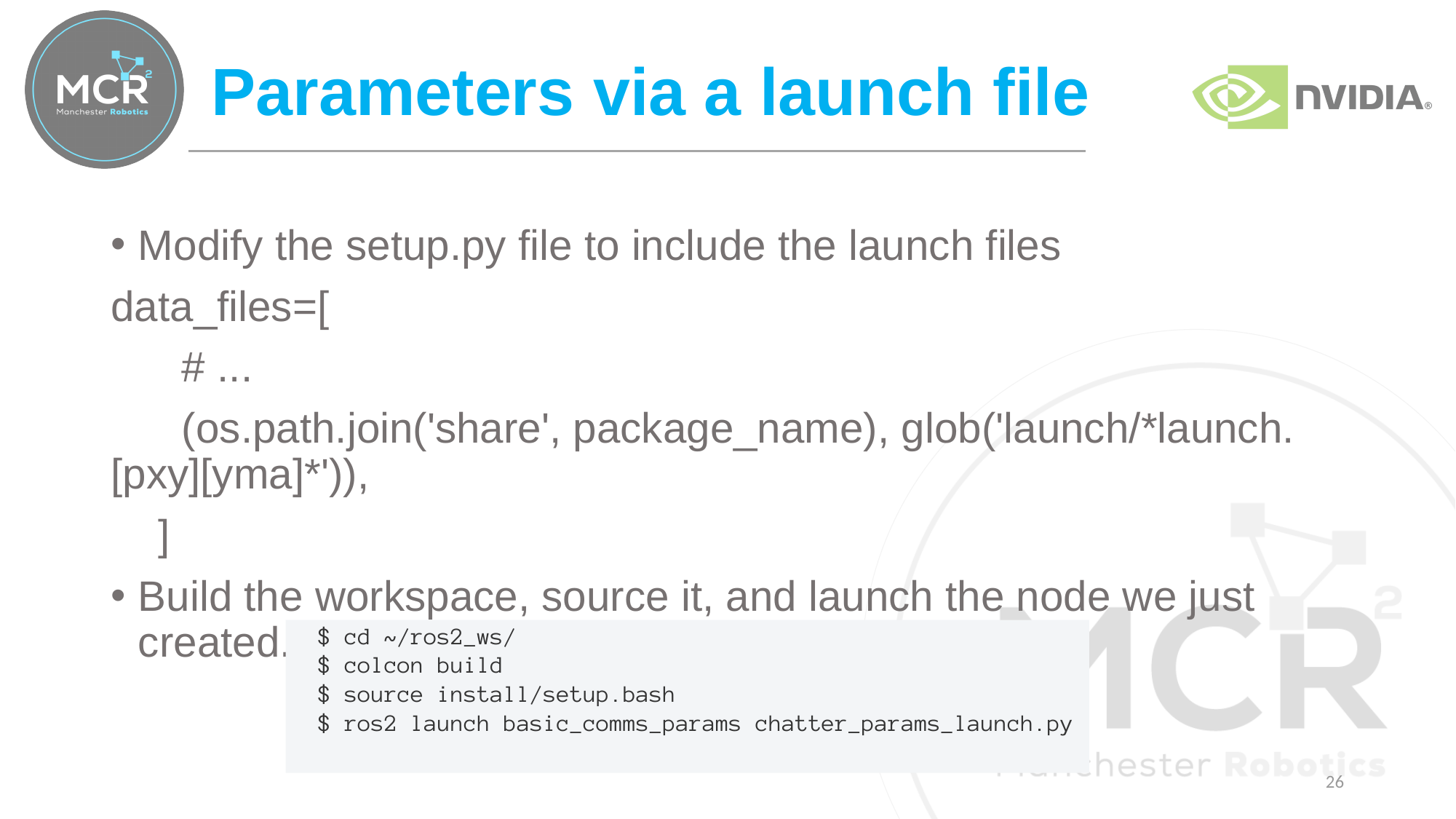

# Parameters via a launch file
Modify the setup.py file to include the launch files
data_files=[
      # ...
      (os.path.join('share', package_name), glob('launch/*launch.[pxy][yma]*')),
    ]
Build the workspace, source it, and launch the node we just created.
$ cd ~/ros2_ws/
$ colcon build
$ source install/setup.bash
$ ros2 launch basic_comms_params chatter_params_launch.py

26